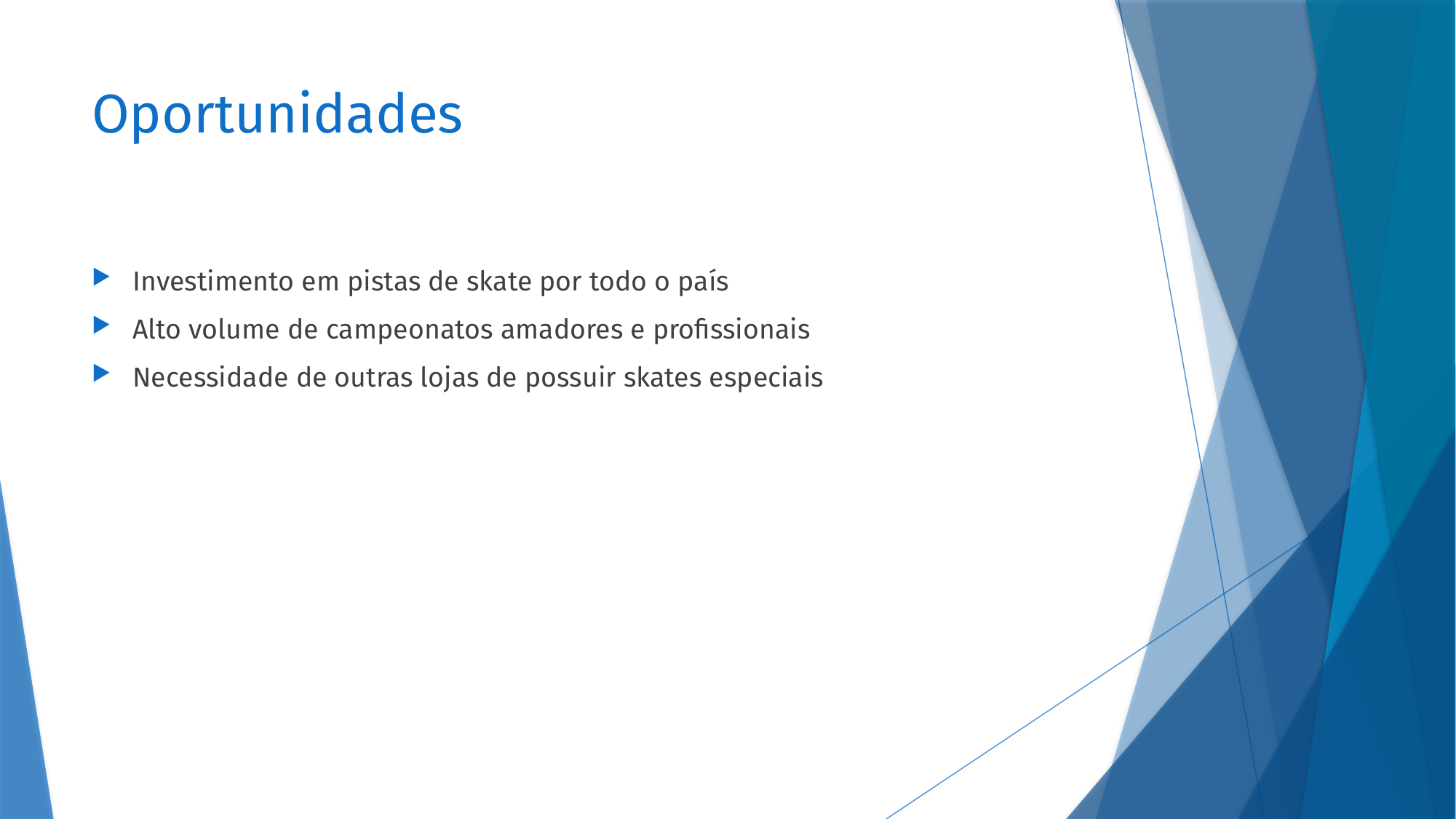

# Oportunidades
Investimento em pistas de skate por todo o país
Alto volume de campeonatos amadores e profissionais
Necessidade de outras lojas de possuir skates especiais